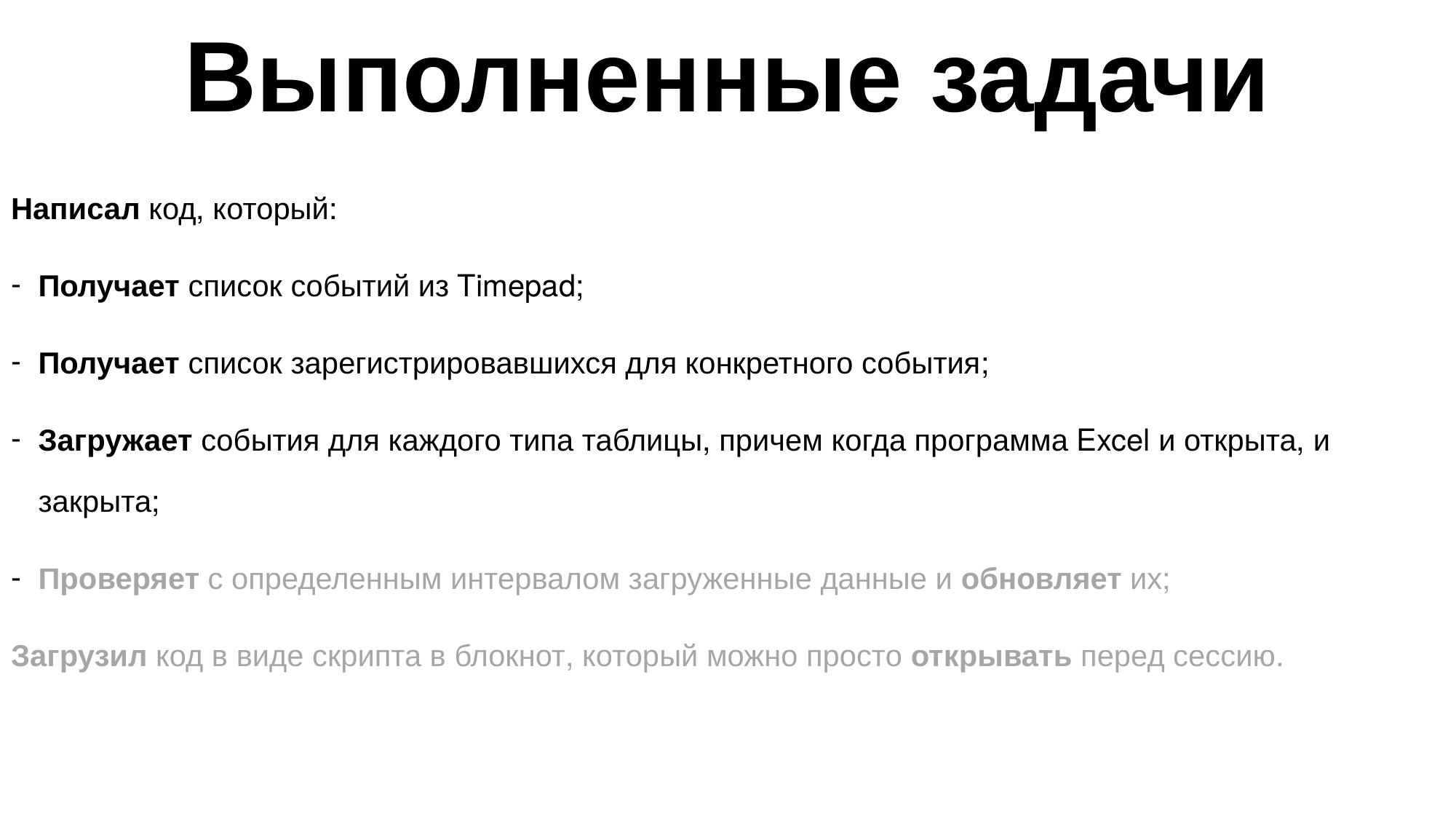

# Выполненные задачи
Написал код, который:
Получает список событий из Timepad;
Получает список зарегистрировавшихся для конкретного события;
Загружает события для каждого типа таблицы, причем когда программа Excel и открыта, и закрыта;
Проверяет с определенным интервалом загруженные данные и обновляет их;
Загрузил код в виде скрипта в блокнот, который можно просто открывать перед сессию.